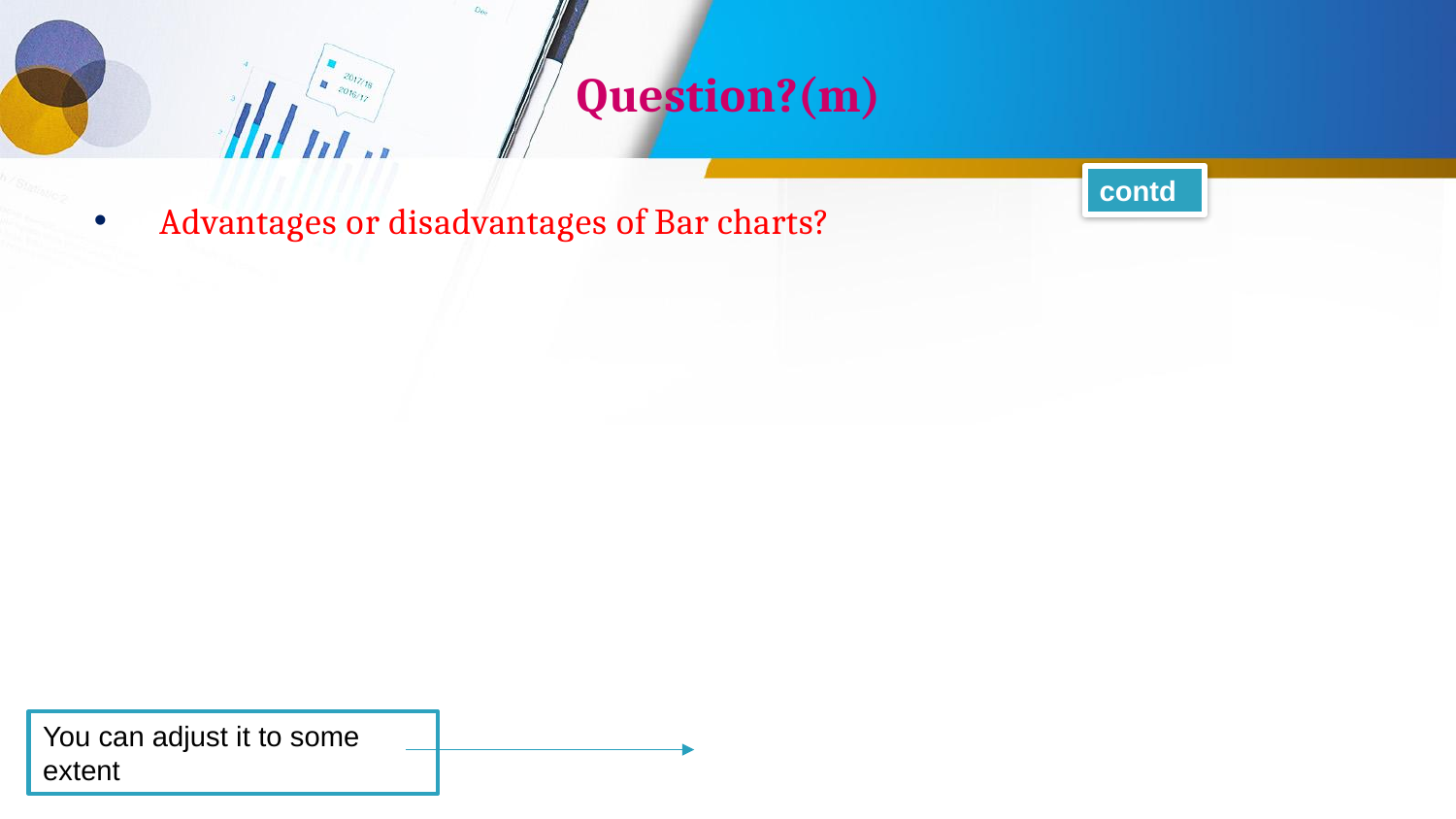

# Question?(m)
contd
Advantages or disadvantages of Bar charts?

You can adjust it to some extent